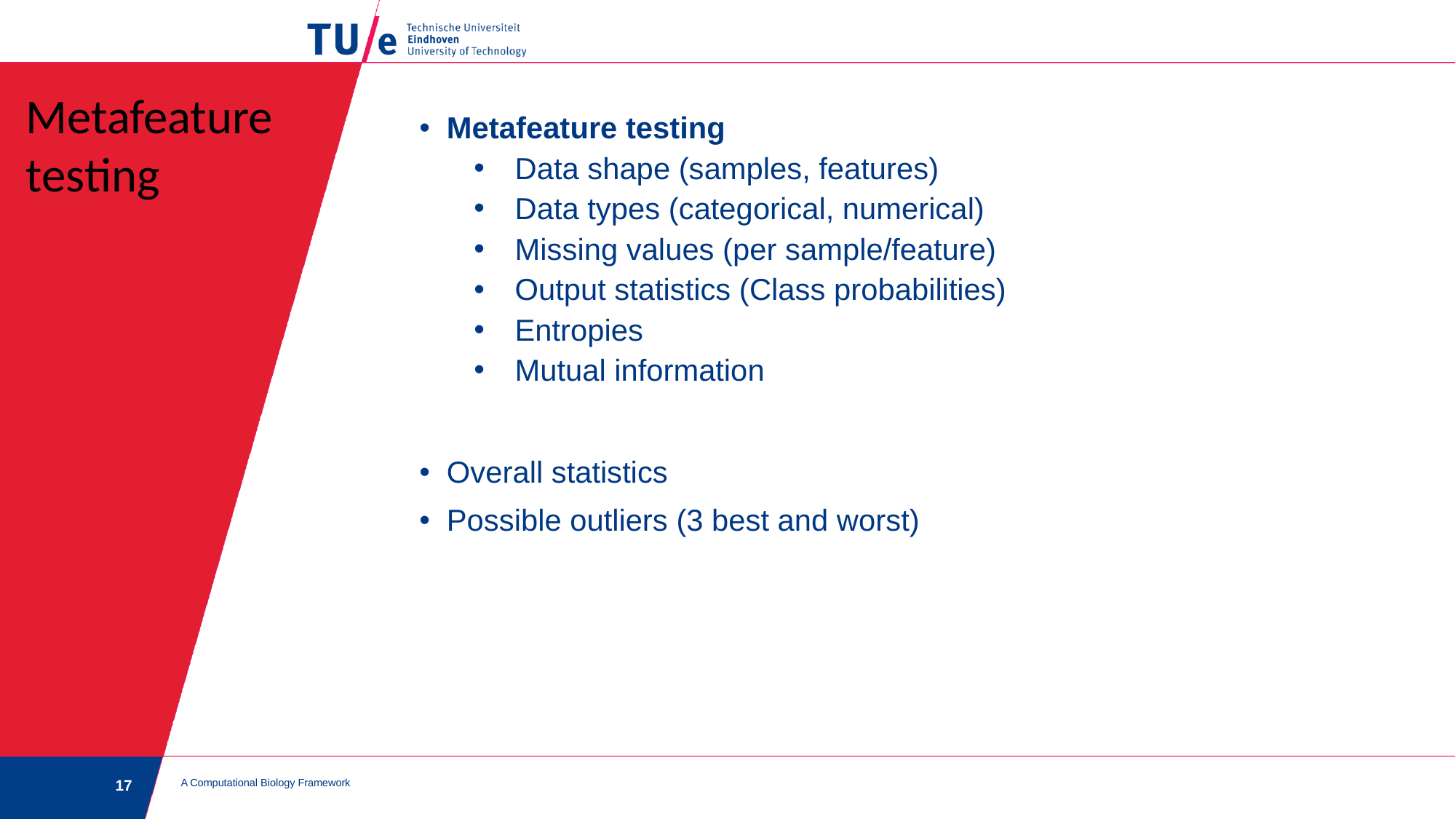

Metafeature
testing
Metafeature testing
Data shape (samples, features)
Data types (categorical, numerical)
Missing values (per sample/feature)
Output statistics (Class probabilities)
Entropies
Mutual information

Overall statistics
Possible outliers (3 best and worst)

A Computational Biology Framework